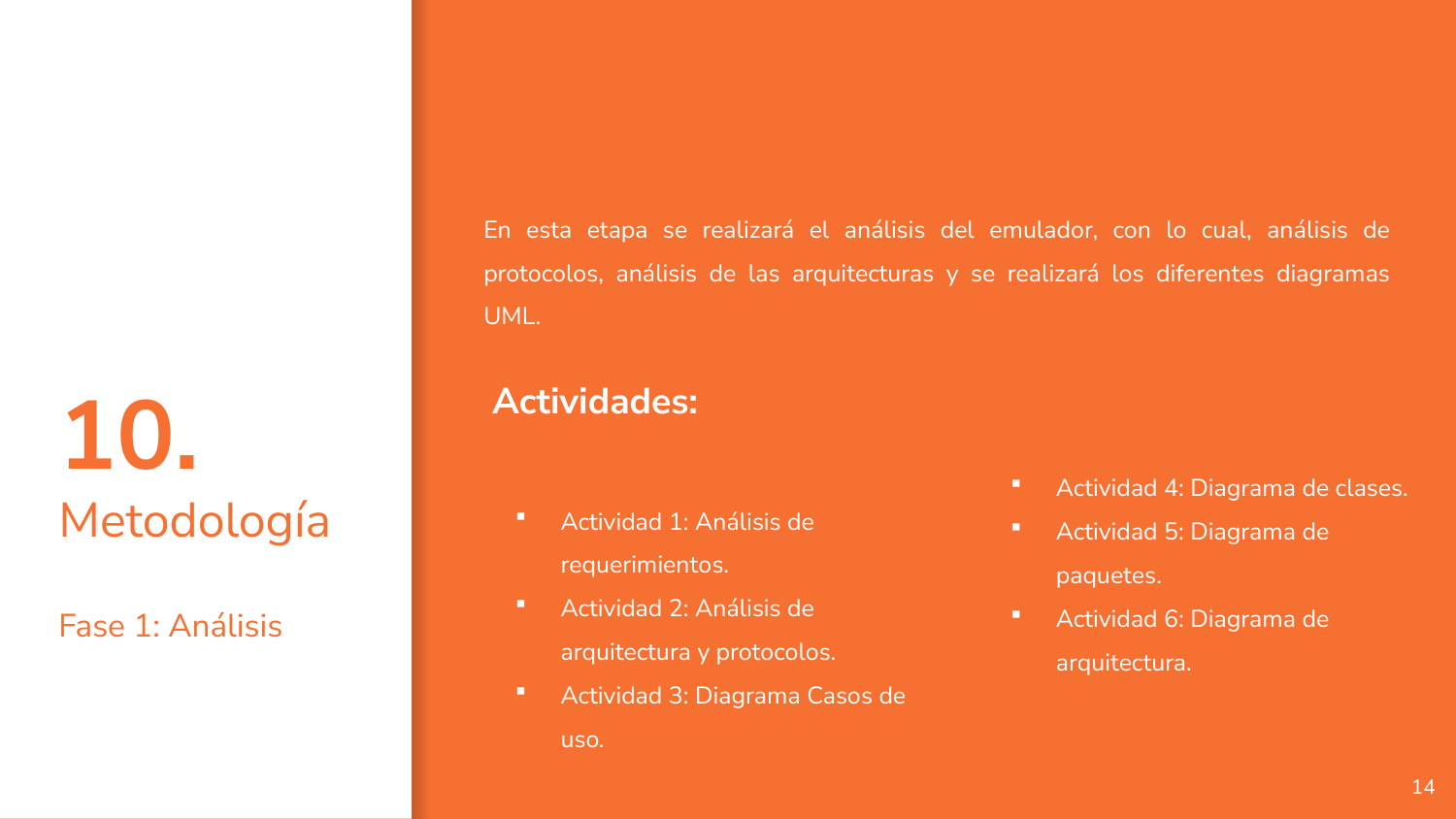

En esta etapa se realizará el análisis del emulador, con lo cual, análisis de protocolos, análisis de las arquitecturas y se realizará los diferentes diagramas UML.
     Actividades:

Actividad 1: Análisis de requerimientos.
Actividad 2: Análisis de arquitectura y protocolos.
Actividad 3: Diagrama Casos de uso.

Actividad 4: Diagrama de clases.
Actividad 5: Diagrama de paquetes.
Actividad 6: Diagrama de arquitectura.

# 10. Metodología Fase 1: Análisis
14